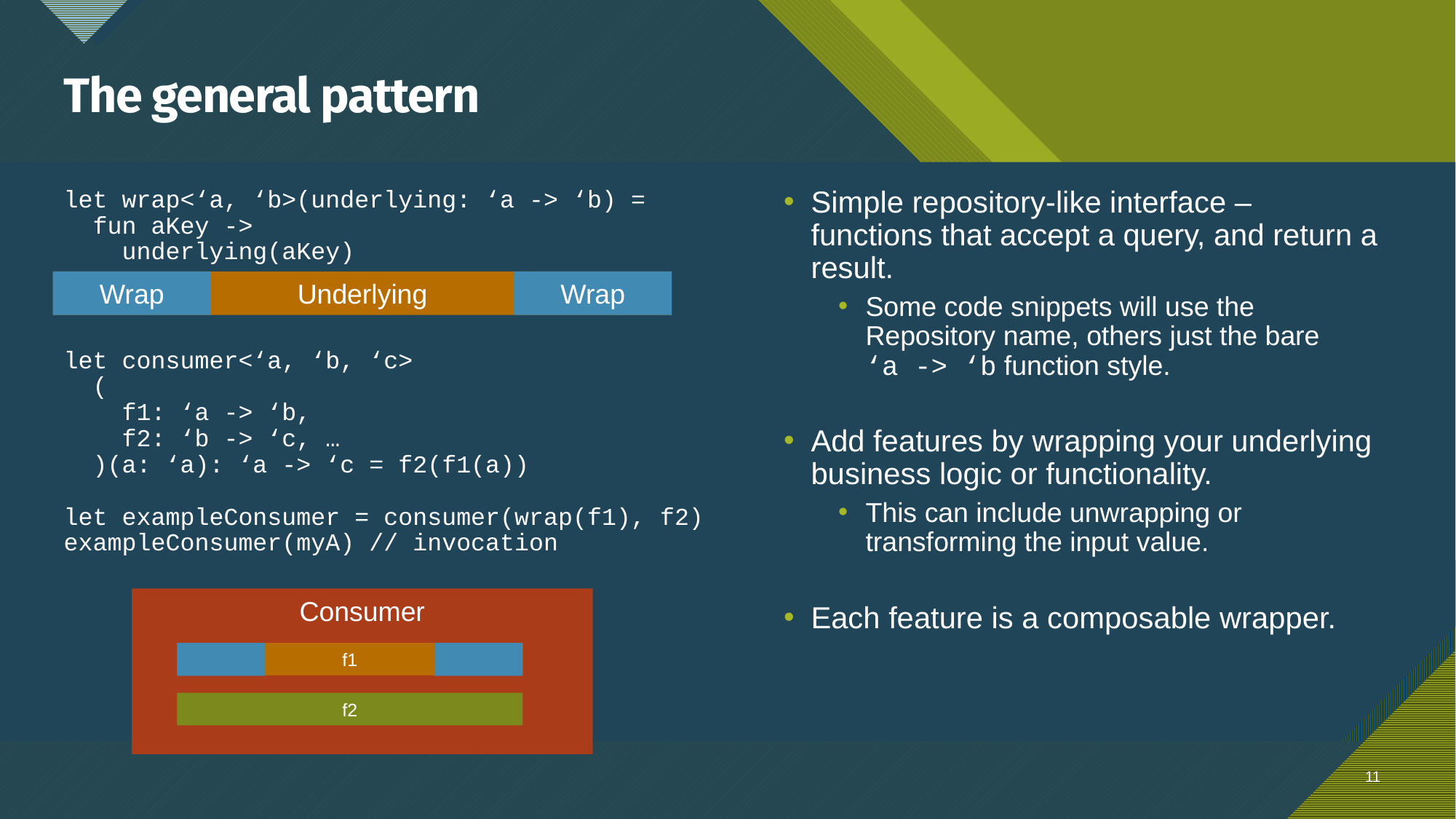

# The general pattern
let wrap<‘a, ‘b>(underlying: ‘a -> ‘b) =
  fun aKey ->
    underlying(aKey)

let consumer<‘a, ‘b, ‘c>
  (
    f1: ‘a -> ‘b,
    f2: ‘b -> ‘c, …
  )(a: ‘a): ‘a -> ‘c = f2(f1(a))
let exampleConsumer = consumer(wrap(f1), f2)
exampleConsumer(myA) // invocation
Simple repository-like interface – functions that accept a query, and return a result.
Some code snippets will use the Repository name, others just the bare
‘a -> ‘b function style.
Add features by wrapping your underlying business logic or functionality.
This can include unwrapping or transforming the input value.
Each feature is a composable wrapper.
Underlying
Wrap
Wrap
Consumer
f1

f2
11